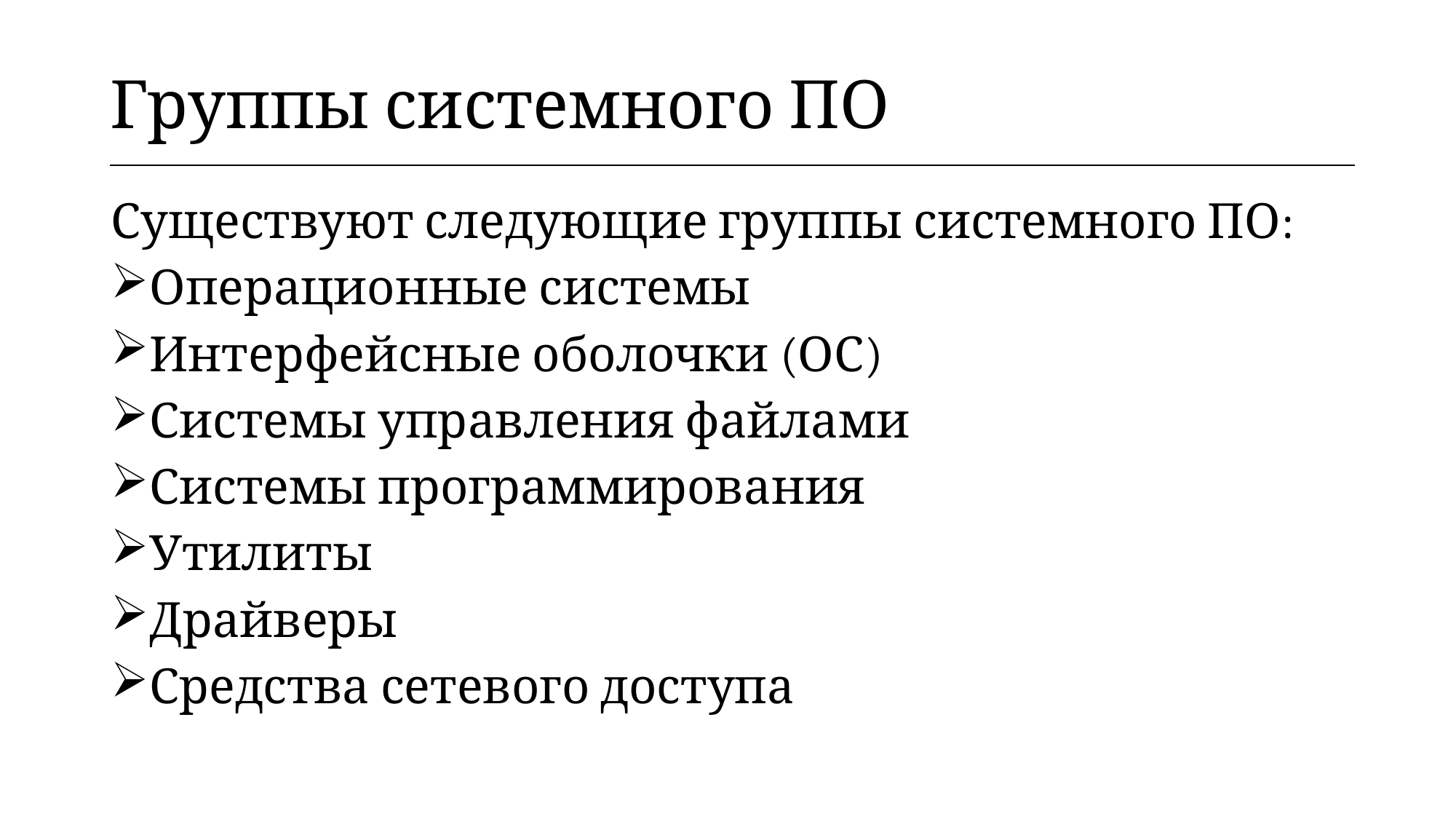

| Группы системного ПО |
| --- |
Существуют следующие группы системного ПО:
Операционные системы
Интерфейсные оболочки (ОС)
Системы управления файлами
Системы программирования
Утилиты
Драйверы
Средства сетевого доступа